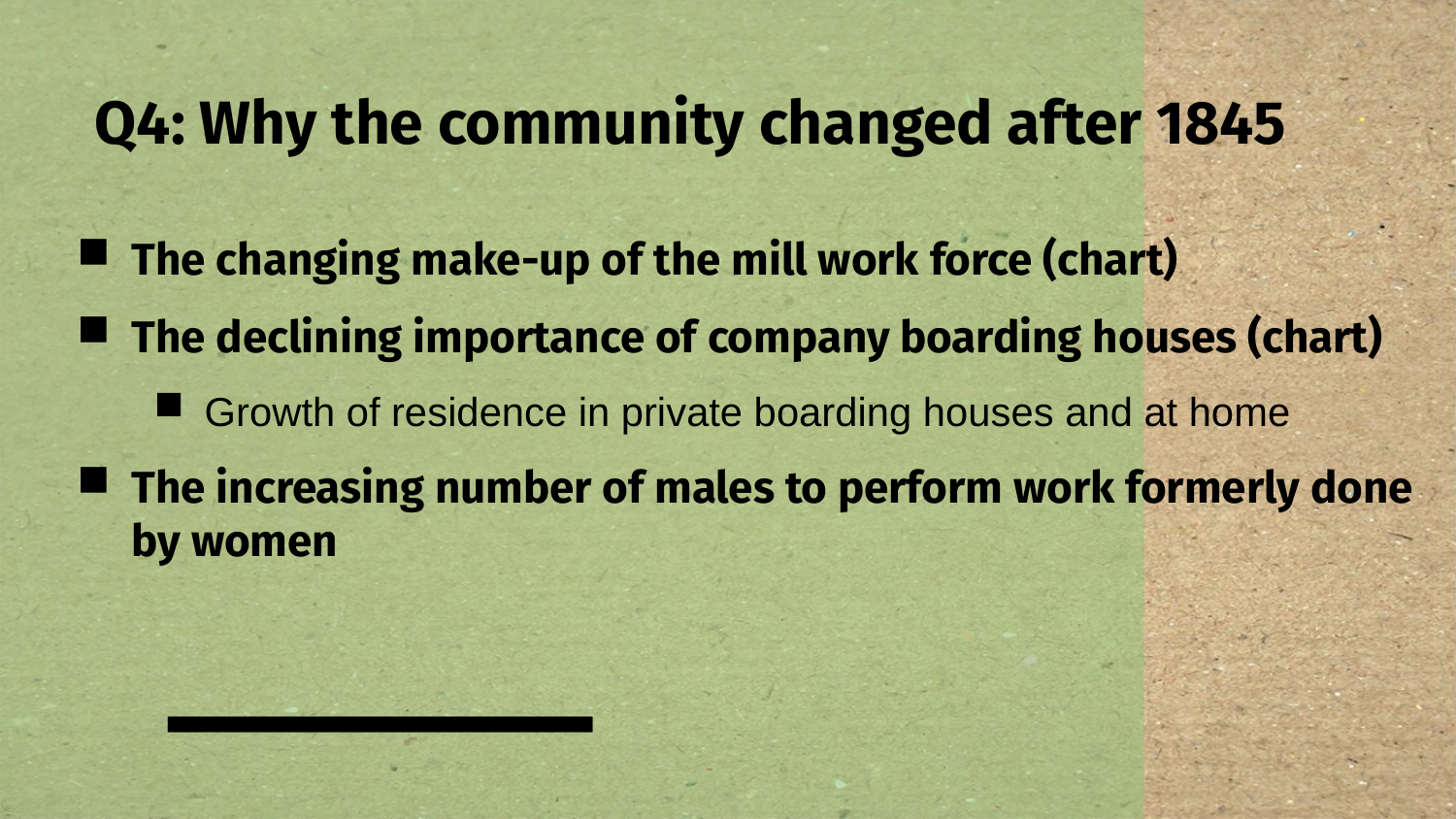

# Q4: Why the community changed after 1845
The changing make-up of the mill work force (chart)
The declining importance of company boarding houses (chart)
Growth of residence in private boarding houses and at home
The increasing number of males to perform work formerly done by women